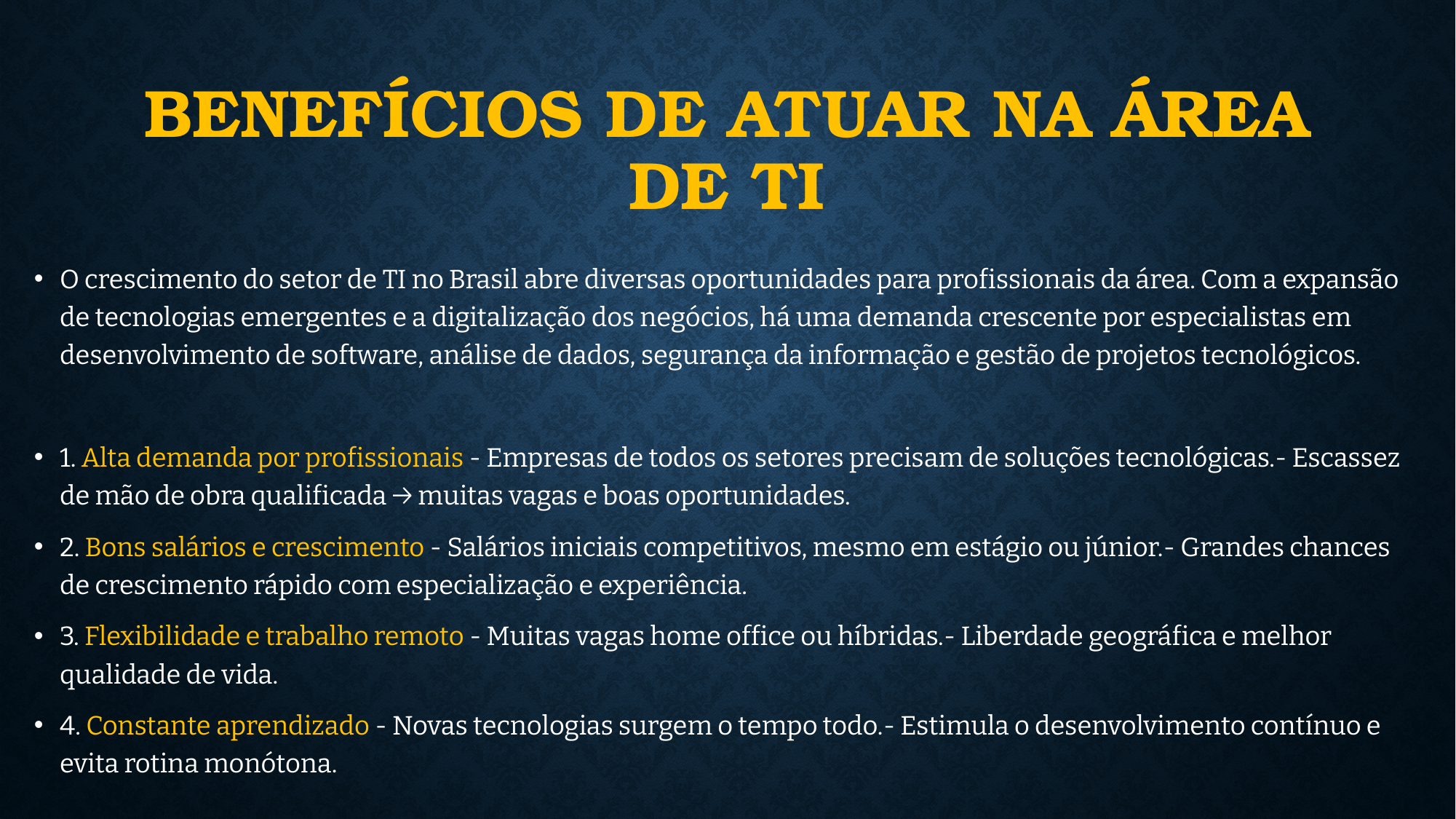

# BENEFÍCIOS DE ATUAR NA ÁREA DE TI
O crescimento do setor de TI no Brasil abre diversas oportunidades para profissionais da área. Com a expansão de tecnologias emergentes e a digitalização dos negócios, há uma demanda crescente por especialistas em desenvolvimento de software, análise de dados, segurança da informação e gestão de projetos tecnológicos.

1. Alta demanda por profissionais - Empresas de todos os setores precisam de soluções tecnológicas.- Escassez de mão de obra qualificada → muitas vagas e boas oportunidades.
2. Bons salários e crescimento - Salários iniciais competitivos, mesmo em estágio ou júnior.- Grandes chances de crescimento rápido com especialização e experiência.
3. Flexibilidade e trabalho remoto - Muitas vagas home office ou híbridas.- Liberdade geográfica e melhor qualidade de vida.
4. Constante aprendizado - Novas tecnologias surgem o tempo todo.- Estimula o desenvolvimento contínuo e evita rotina monótona.